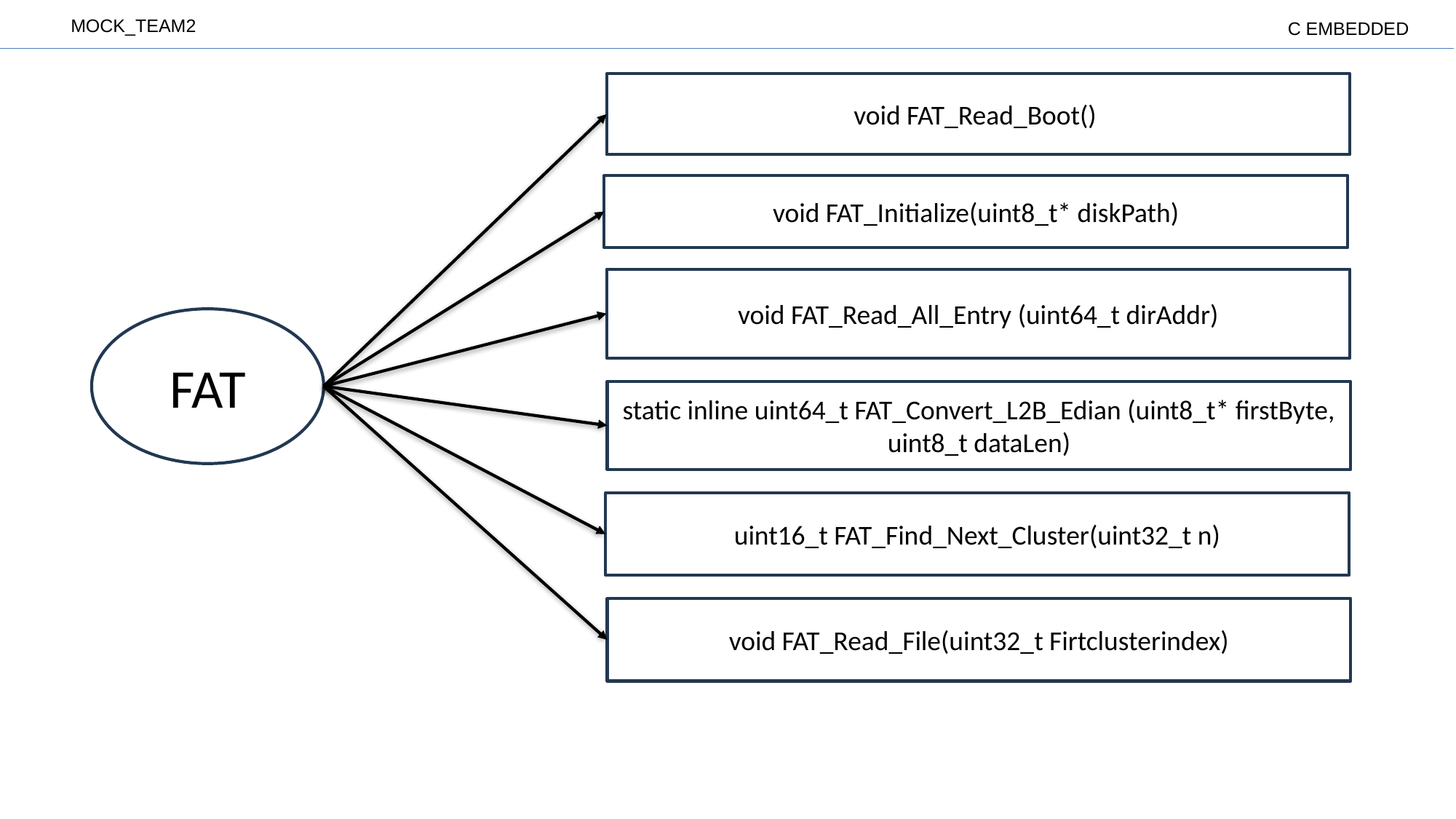

void FAT_Read_Boot()
void FAT_Initialize(uint8_t* diskPath)
void FAT_Read_All_Entry (uint64_t dirAddr)
FAT
static inline uint64_t FAT_Convert_L2B_Edian (uint8_t* firstByte, uint8_t dataLen)

uint16_t FAT_Find_Next_Cluster(uint32_t n)
void FAT_Read_File(uint32_t Firtclusterindex)